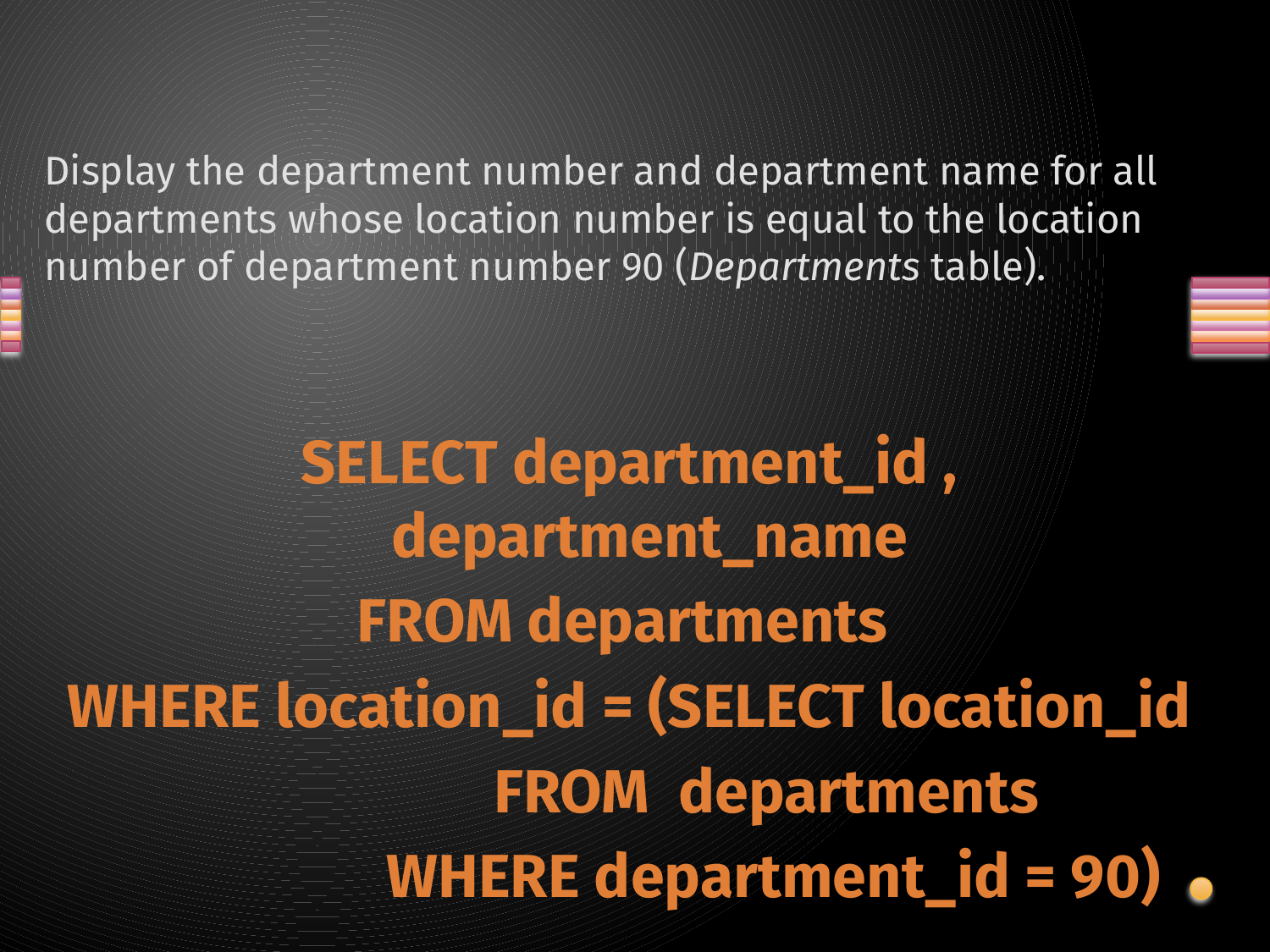

# Display the department number and department name for all departments whose location number is equal to the location number of department number 90 (Departments table).
SELECT department_id , department_name
FROM departments
WHERE location_id = (SELECT location_id
                     FROM  departments
                     WHERE department_id = 90)